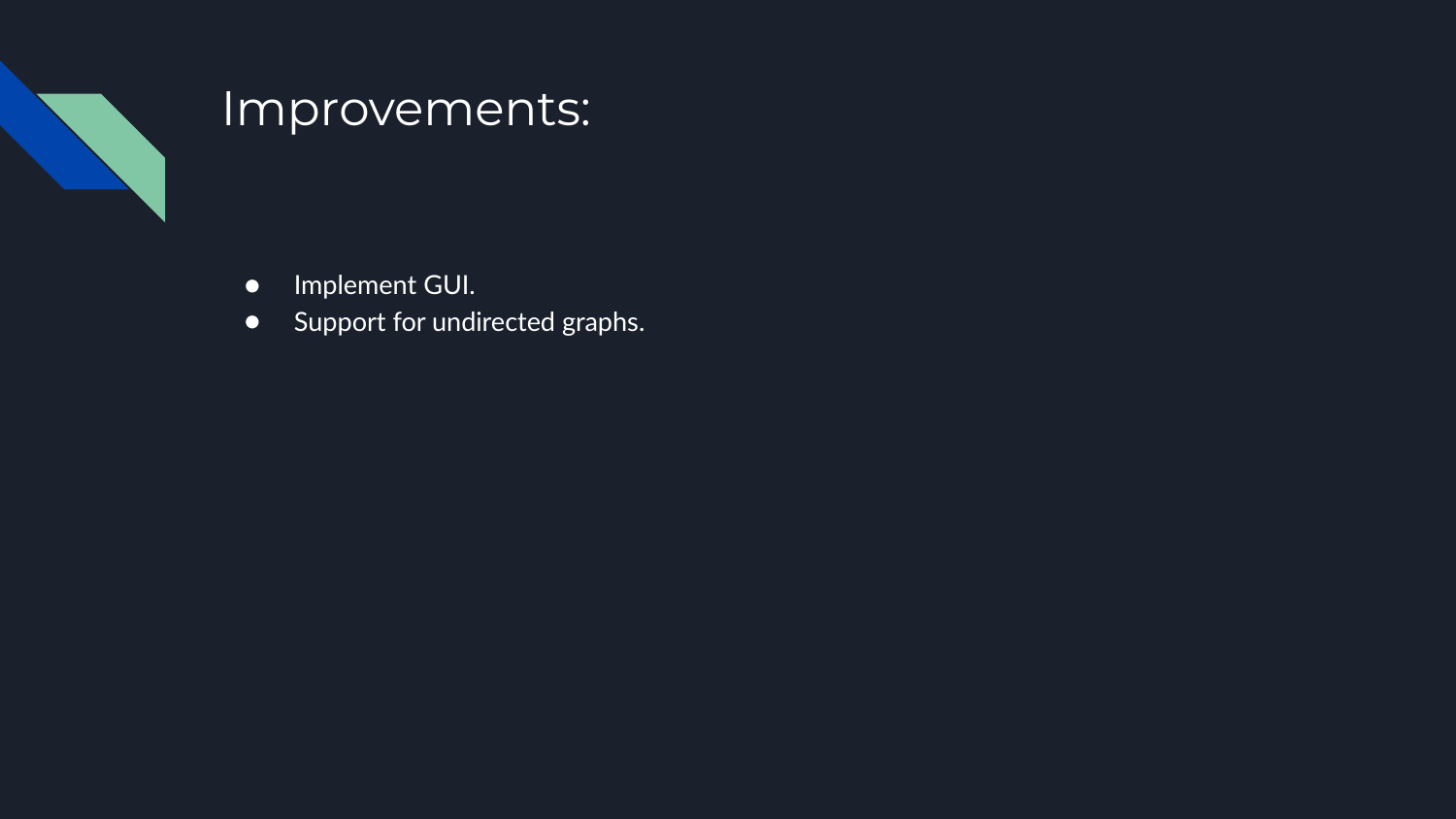

# Improvements:
Implement GUI.
Support for undirected graphs.